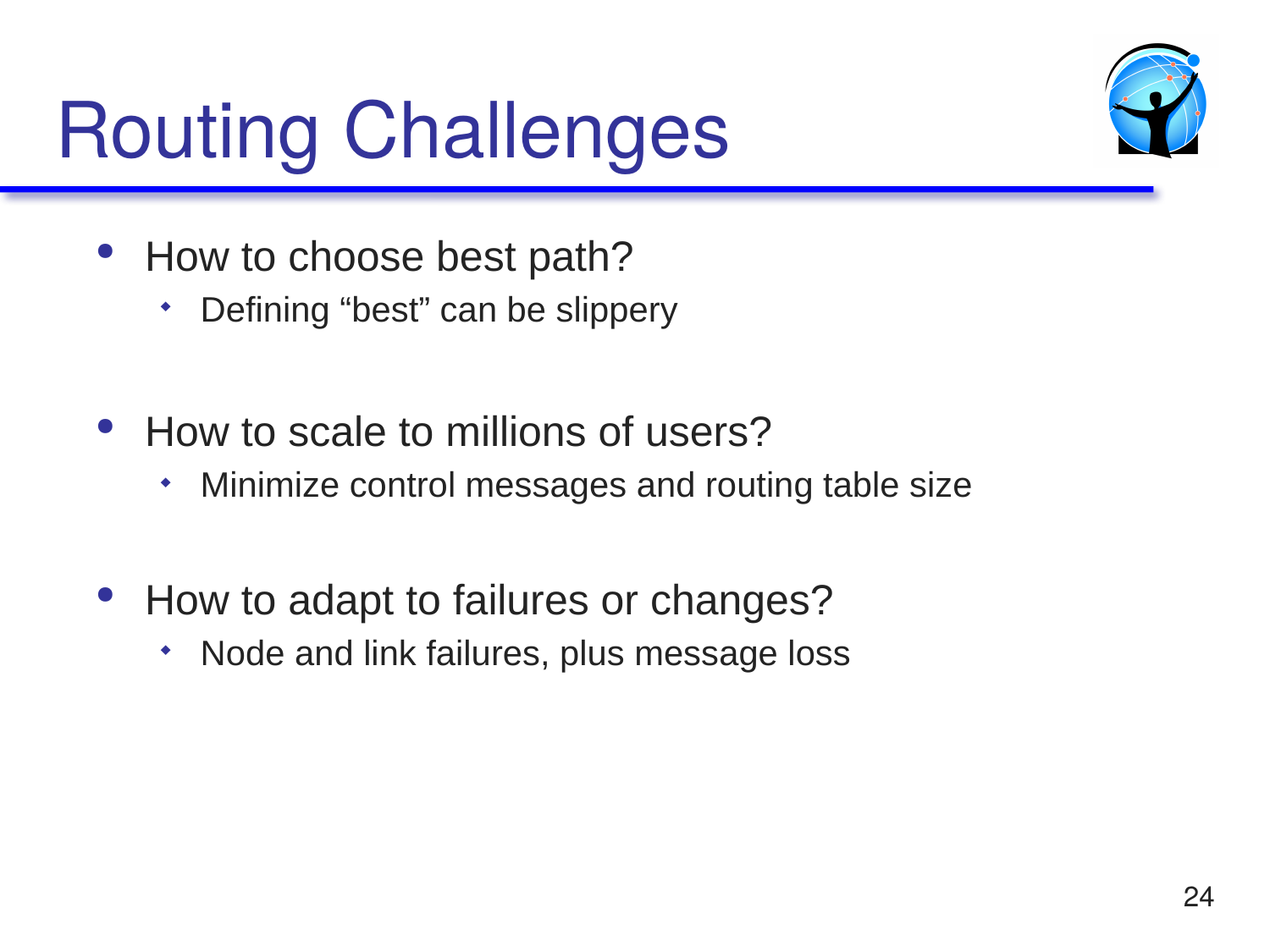

# Routing Challenges
How to choose best path?
Defining “best” can be slippery

How to scale to millions of users?
Minimize control messages and routing table size

How to adapt to failures or changes?
Node and link failures, plus message loss
24